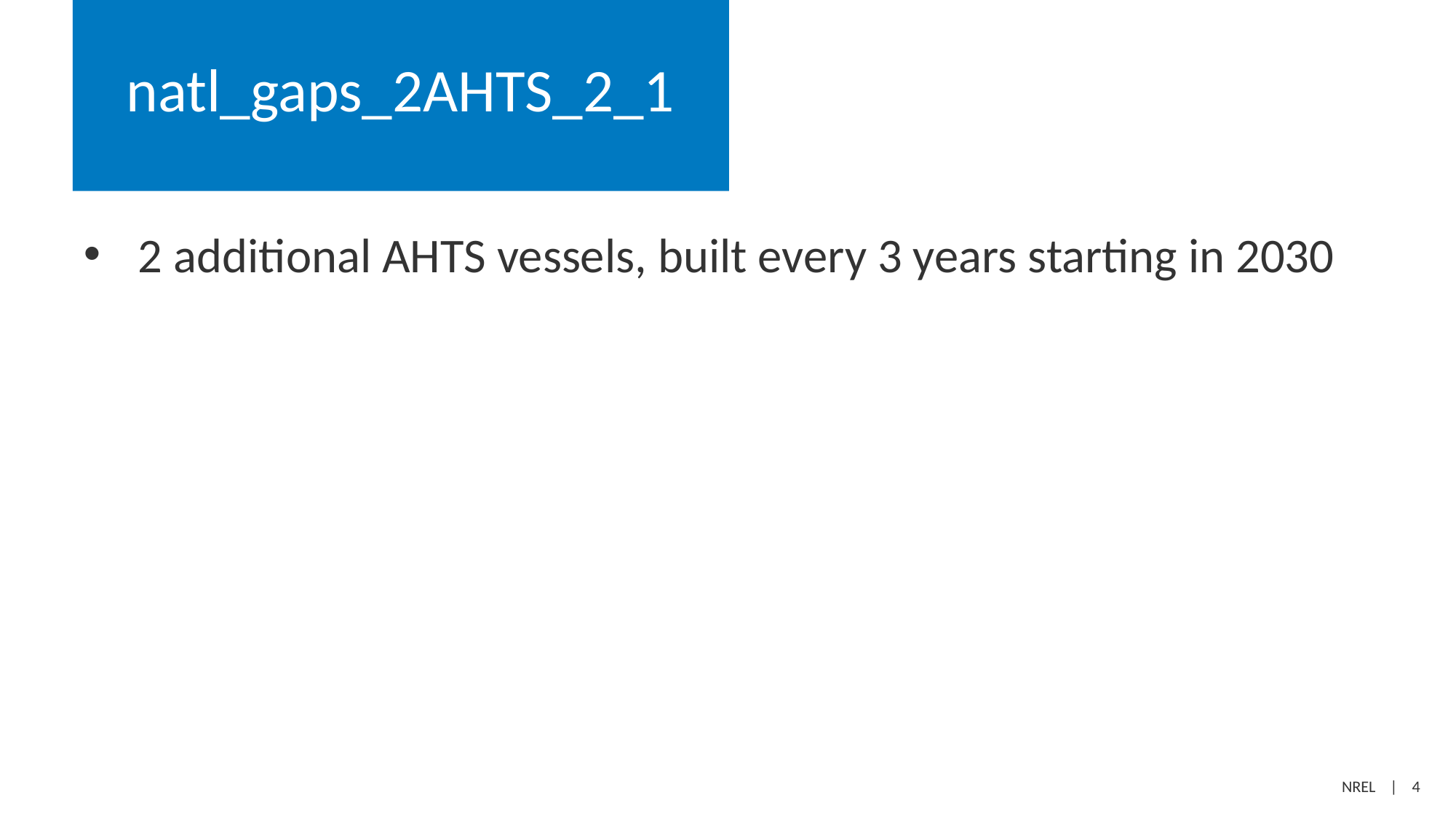

# natl_gaps_2AHTS_2_1
2 additional AHTS vessels, built every 3 years starting in 2030